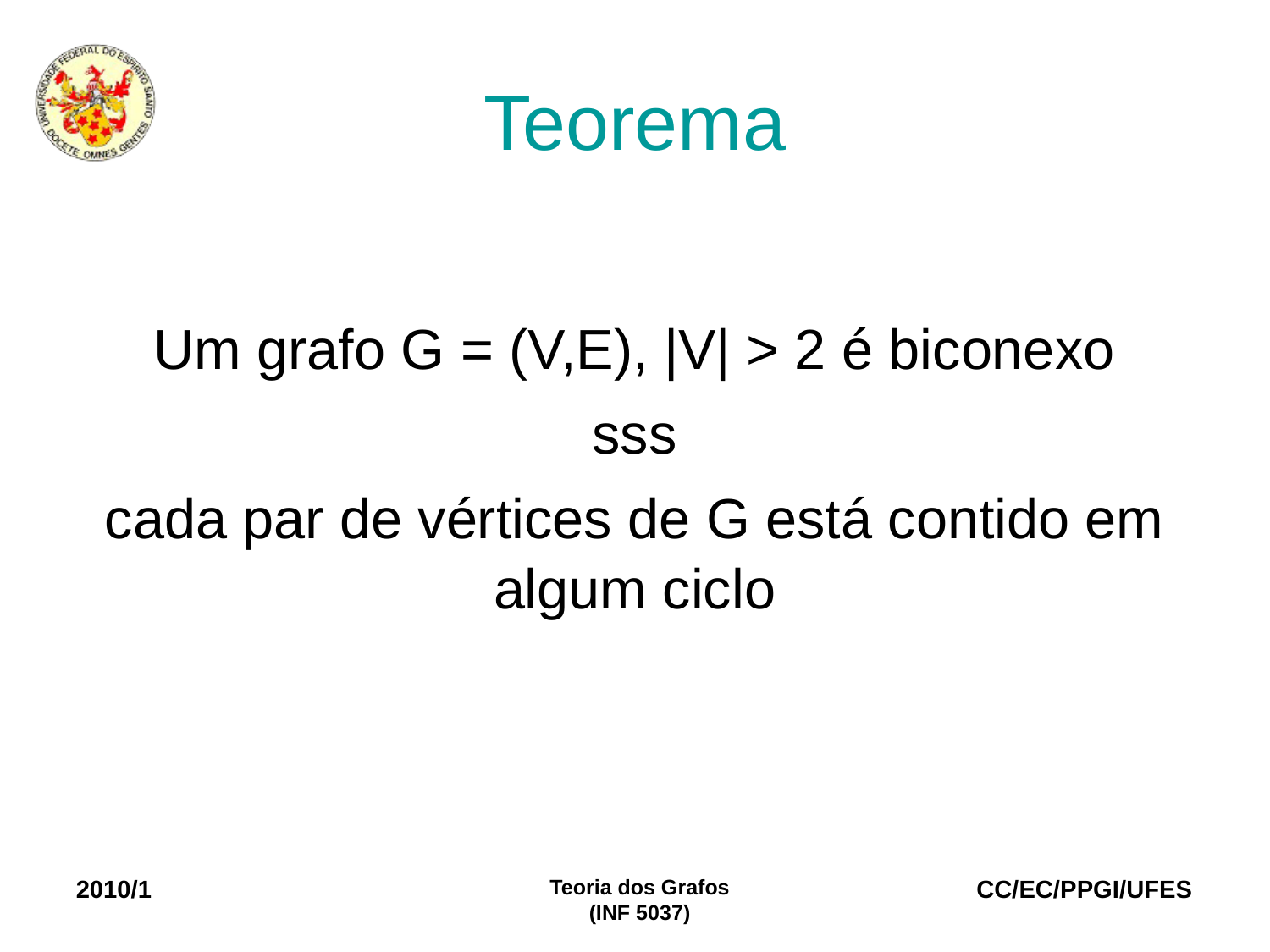

Teorema

Um grafo G = (V,E), |V| > 2 é biconexo
sss
cada par de vértices de G está contido em algum ciclo
2010/1

Teoria dos Grafos
(INF 5037)